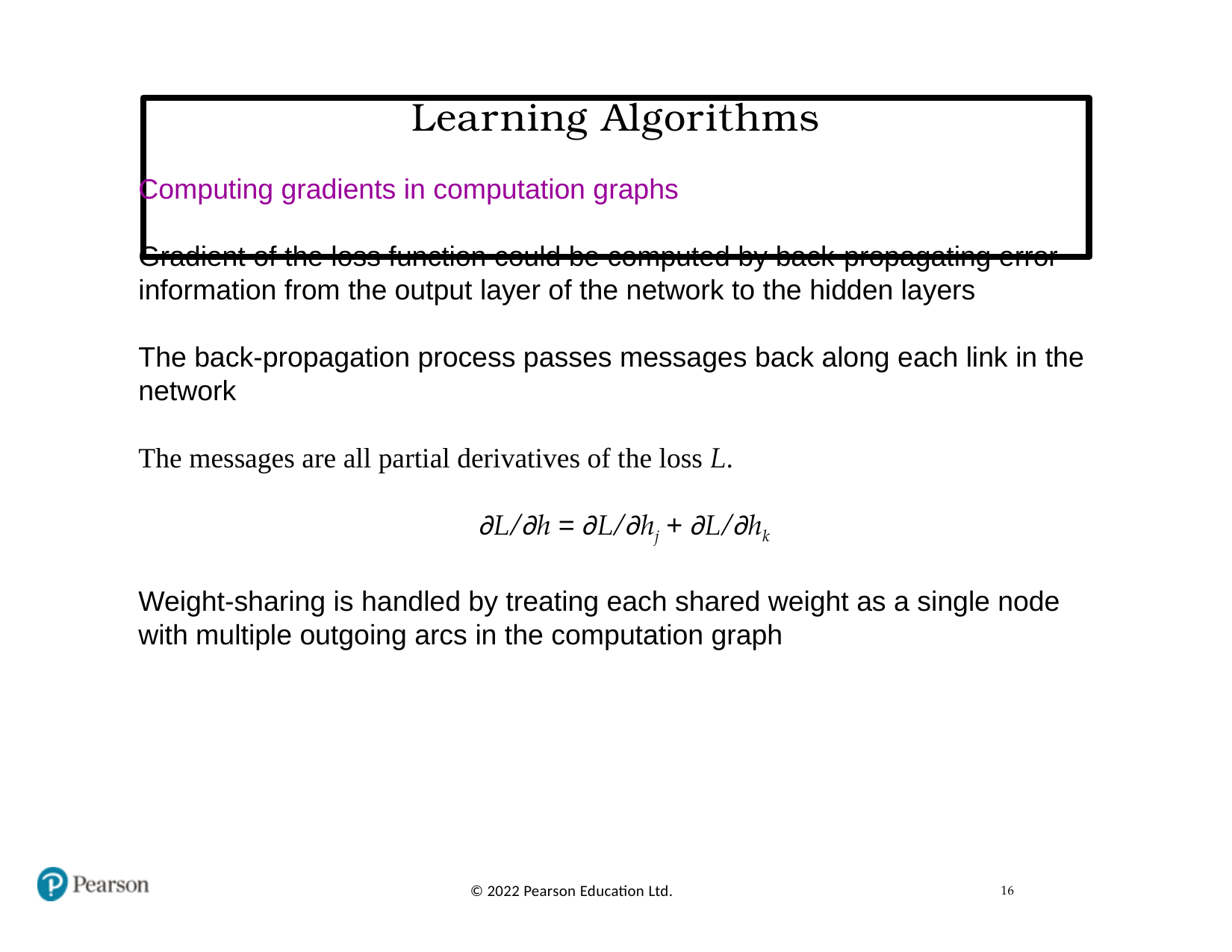

# Learning Algorithms
Computing gradients in computation graphs

Gradient of the loss function could be computed by back-propagating error information from the output layer of the network to the hidden layers

The back-propagation process passes messages back along each link in the network

The messages are all partial derivatives of the loss L.

∂L/∂h = ∂L/∂hj + ∂L/∂hk

Weight-sharing is handled by treating each shared weight as a single node with multiple outgoing arcs in the computation graph

16